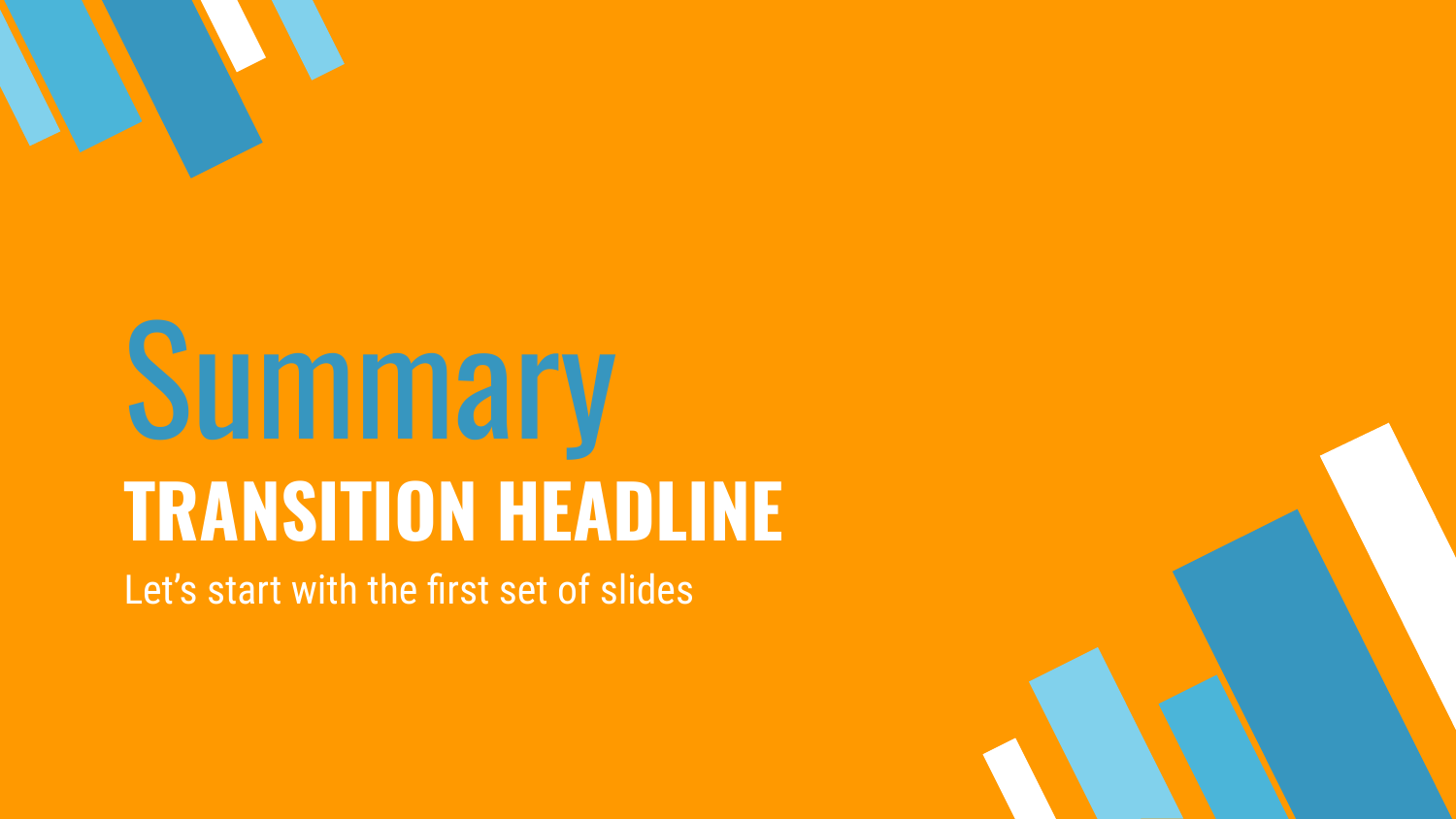

# Summary
TRANSITION HEADLINE
Let’s start with the first set of slides